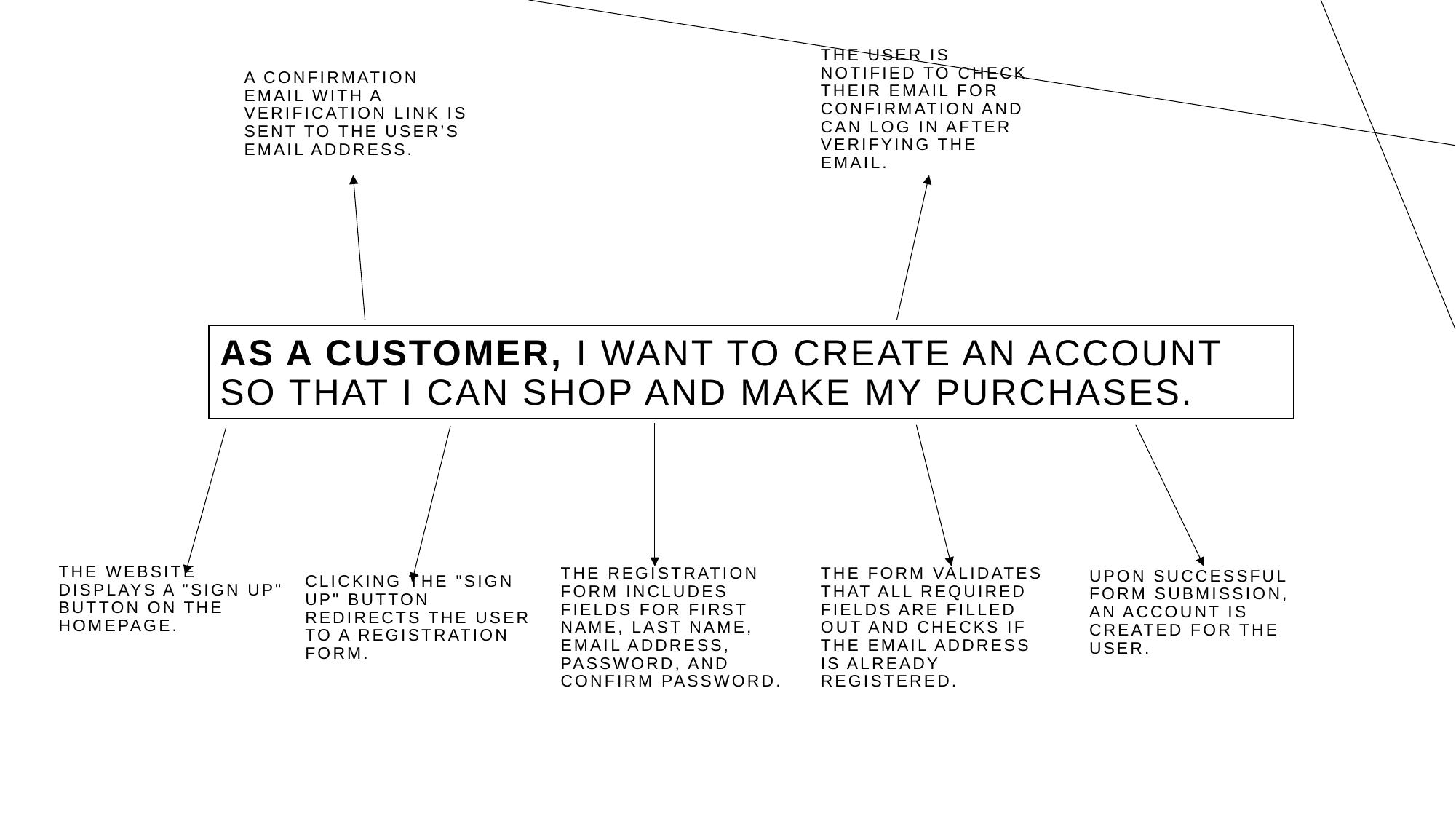

A confirmation email with a verification link is sent to the user’s email address.
The user is notified to check their email for confirmation and can log in after verifying the email.
# As a customer, I want to create an account so that I can shop and MAKE my purchases.
The registration form includes fields for First Name, Last Name, Email Address, Password, and Confirm Password.
The form validates that all required fields are filled out and checks if the email address is already registered.
The website displays a "Sign Up" button on the homepage.
Upon successful form submission, an account is created for the user.
Clicking the "Sign Up" button redirects the user to a registration form.